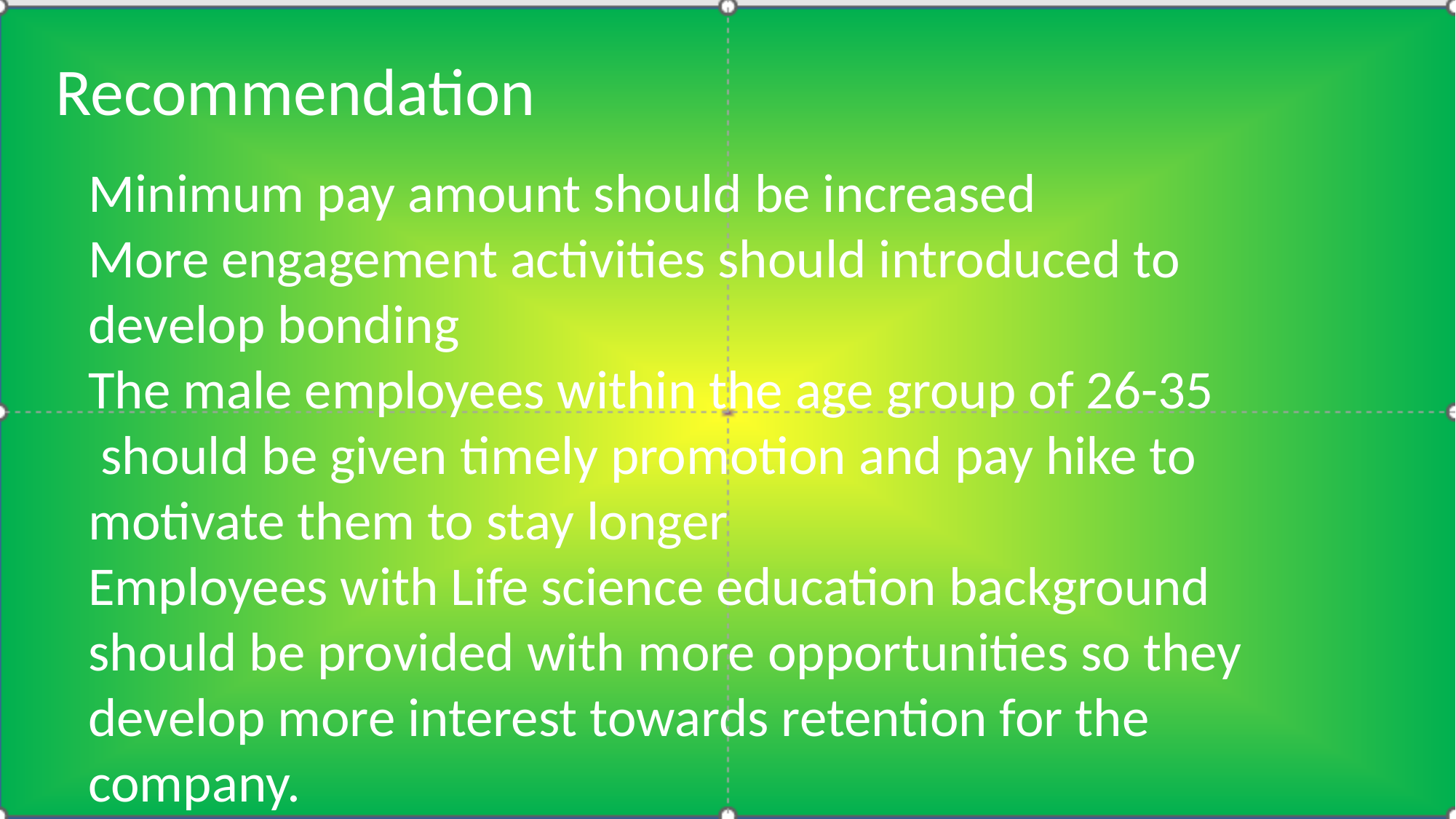

Recommendation
#
Minimum pay amount should be increased
More engagement activities should introduced to develop bonding
The male employees within the age group of 26-35
 should be given timely promotion and pay hike to motivate them to stay longer
Employees with Life science education background should be provided with more opportunities so they develop more interest towards retention for the company.